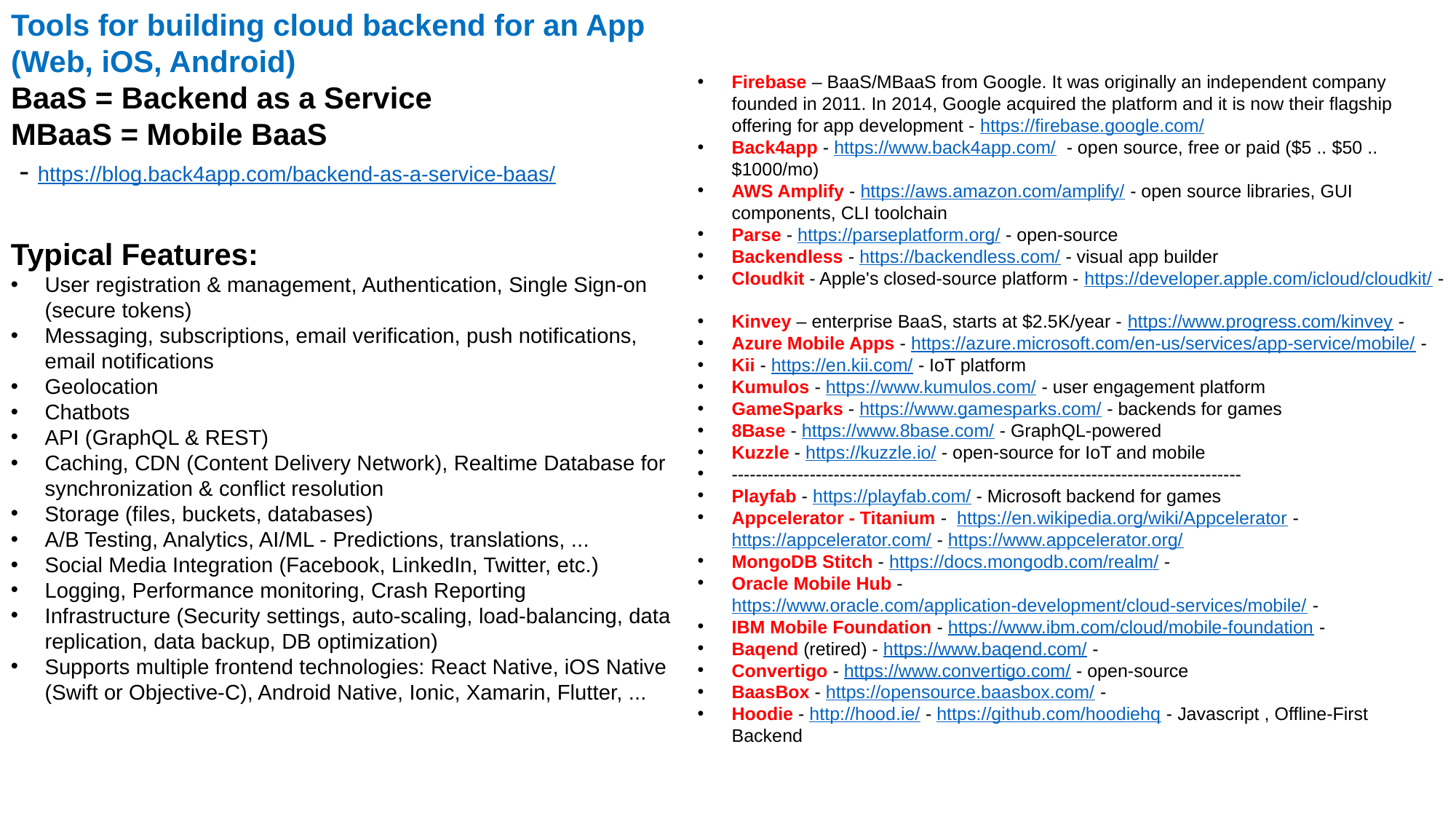

Tools for building cloud backend for an App
(Web, iOS, Android)
BaaS = Backend as a Service
MBaaS = Mobile BaaS
 - https://blog.back4app.com/backend-as-a-service-baas/
Firebase – BaaS/MBaaS from Google. It was originally an independent company founded in 2011. In 2014, Google acquired the platform and it is now their flagship offering for app development - https://firebase.google.com/
Back4app - https://www.back4app.com/  - open source, free or paid ($5 .. $50 .. $1000/mo)
AWS Amplify - https://aws.amazon.com/amplify/ - open source libraries, GUI components, CLI toolchain
Parse - https://parseplatform.org/ - open-source
Backendless - https://backendless.com/ - visual app builder
Cloudkit - Apple's closed-source platform - https://developer.apple.com/icloud/cloudkit/ -
Kinvey – enterprise BaaS, starts at $2.5K/year - https://www.progress.com/kinvey -
Azure Mobile Apps - https://azure.microsoft.com/en-us/services/app-service/mobile/ -
Kii - https://en.kii.com/ - IoT platform
Kumulos - https://www.kumulos.com/ - user engagement platform
GameSparks - https://www.gamesparks.com/ - backends for games
8Base - https://www.8base.com/ - GraphQL-powered
Kuzzle - https://kuzzle.io/ - open-source for IoT and mobile
-------------------------------------------------------------------------------------
Playfab - https://playfab.com/ - Microsoft backend for games
Appcelerator - Titanium -  https://en.wikipedia.org/wiki/Appcelerator - https://appcelerator.com/ - https://www.appcelerator.org/
MongoDB Stitch - https://docs.mongodb.com/realm/ -
Oracle Mobile Hub - https://www.oracle.com/application-development/cloud-services/mobile/ -
IBM Mobile Foundation - https://www.ibm.com/cloud/mobile-foundation -
Baqend (retired) - https://www.baqend.com/ -
Convertigo - https://www.convertigo.com/ - open-source
BaasBox - https://opensource.baasbox.com/ -
Hoodie - http://hood.ie/ - https://github.com/hoodiehq - Javascript , Offline-First Backend

Typical Features:
User registration & management, Authentication, Single Sign-on (secure tokens)
Messaging, subscriptions, email verification, push notifications, email notifications
Geolocation
Chatbots
API (GraphQL & REST)
Caching, CDN (Content Delivery Network), Realtime Database for synchronization & conflict resolution
Storage (files, buckets, databases)
A/B Testing, Analytics, AI/ML - Predictions, translations, ...
Social Media Integration (Facebook, LinkedIn, Twitter, etc.)
Logging, Performance monitoring, Crash Reporting
Infrastructure (Security settings, auto-scaling, load-balancing, data replication, data backup, DB optimization)
Supports multiple frontend technologies: React Native, iOS Native (Swift or Objective-C), Android Native, Ionic, Xamarin, Flutter, ...